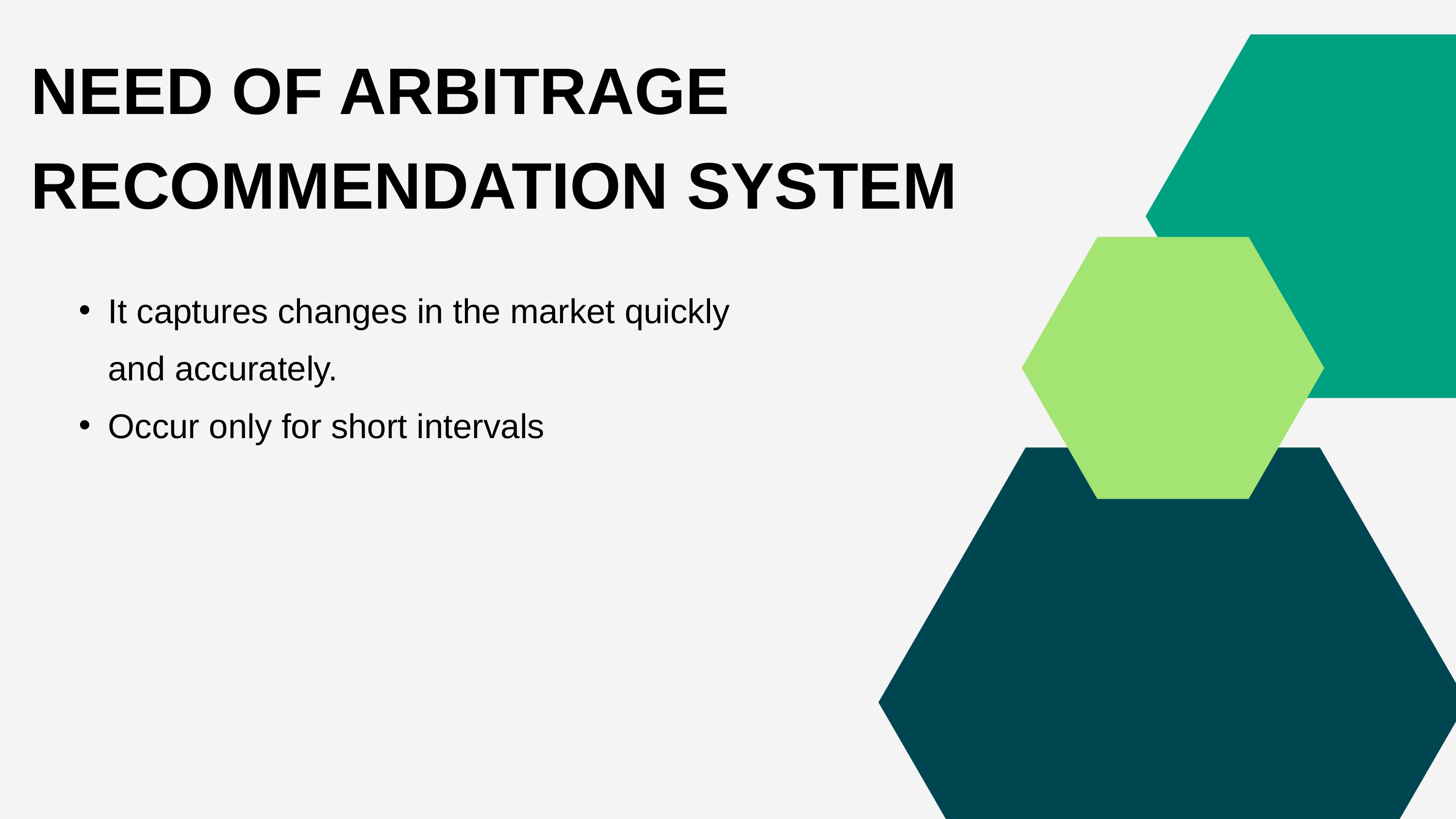

NEED OF ARBITRAGE RECOMMENDATION SYSTEM

It captures changes in the market quickly and accurately.
Occur only for short intervals